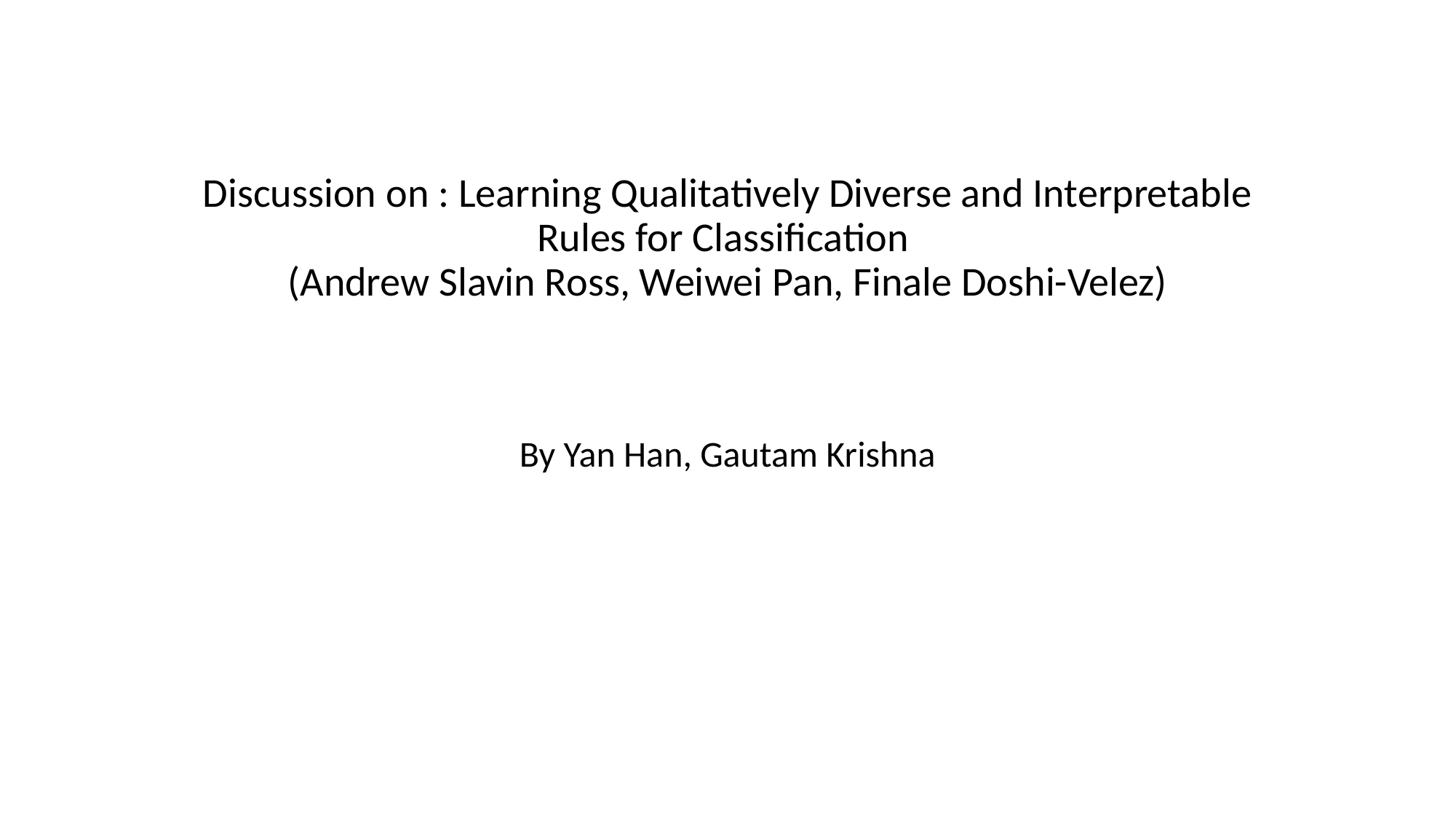

# Discussion on : Learning Qualitatively Diverse and Interpretable Rules for Classification (Andrew Slavin Ross, Weiwei Pan, Finale Doshi-Velez)
By Yan Han, Gautam Krishna